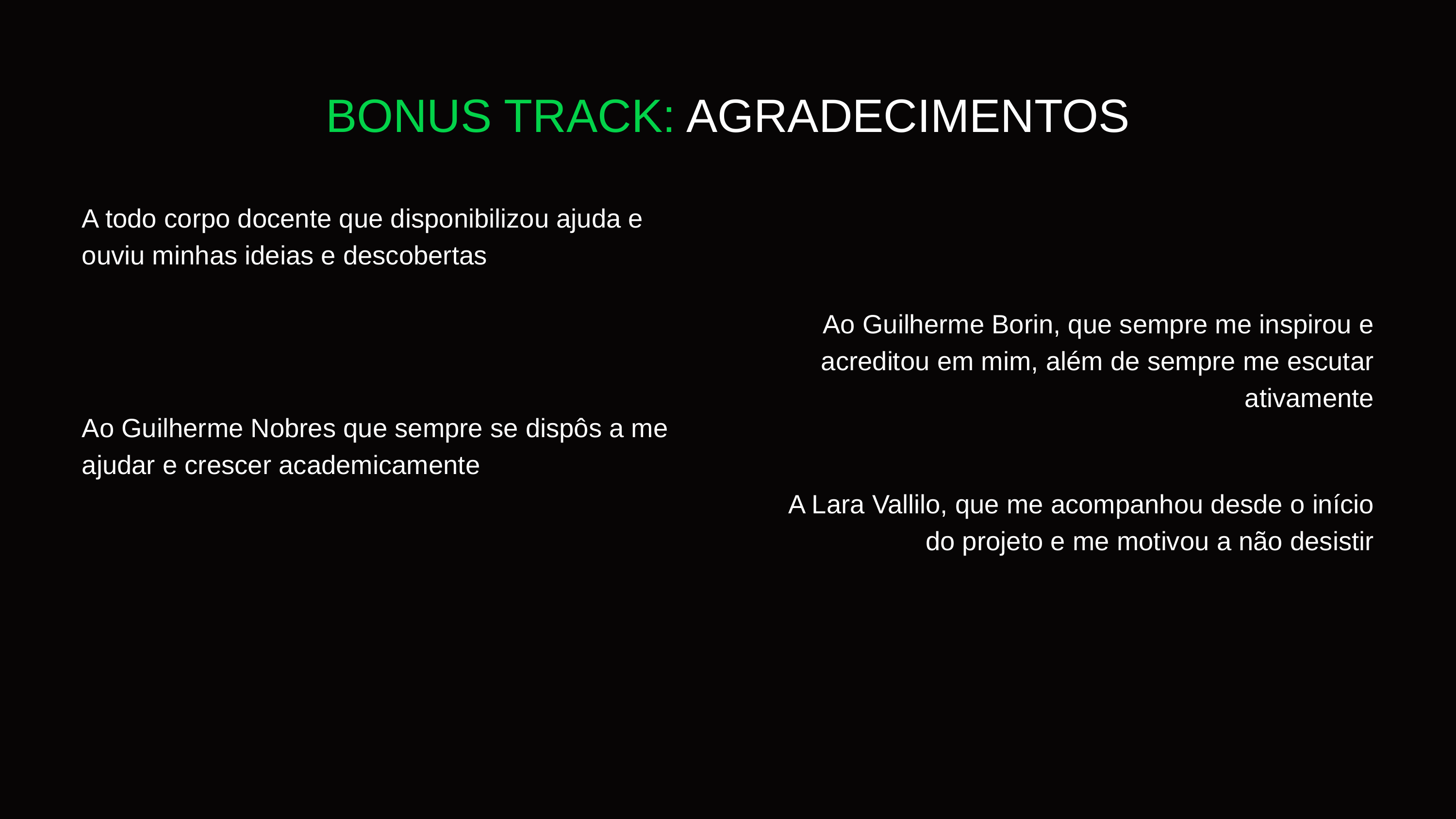

BONUS TRACK: AGRADECIMENTOS
A todo corpo docente que disponibilizou ajuda e ouviu minhas ideias e descobertas
Ao Guilherme Borin, que sempre me inspirou e acreditou em mim, além de sempre me escutar ativamente
Ao Guilherme Nobres que sempre se dispôs a me ajudar e crescer academicamente
A Lara Vallilo, que me acompanhou desde o início do projeto e me motivou a não desistir